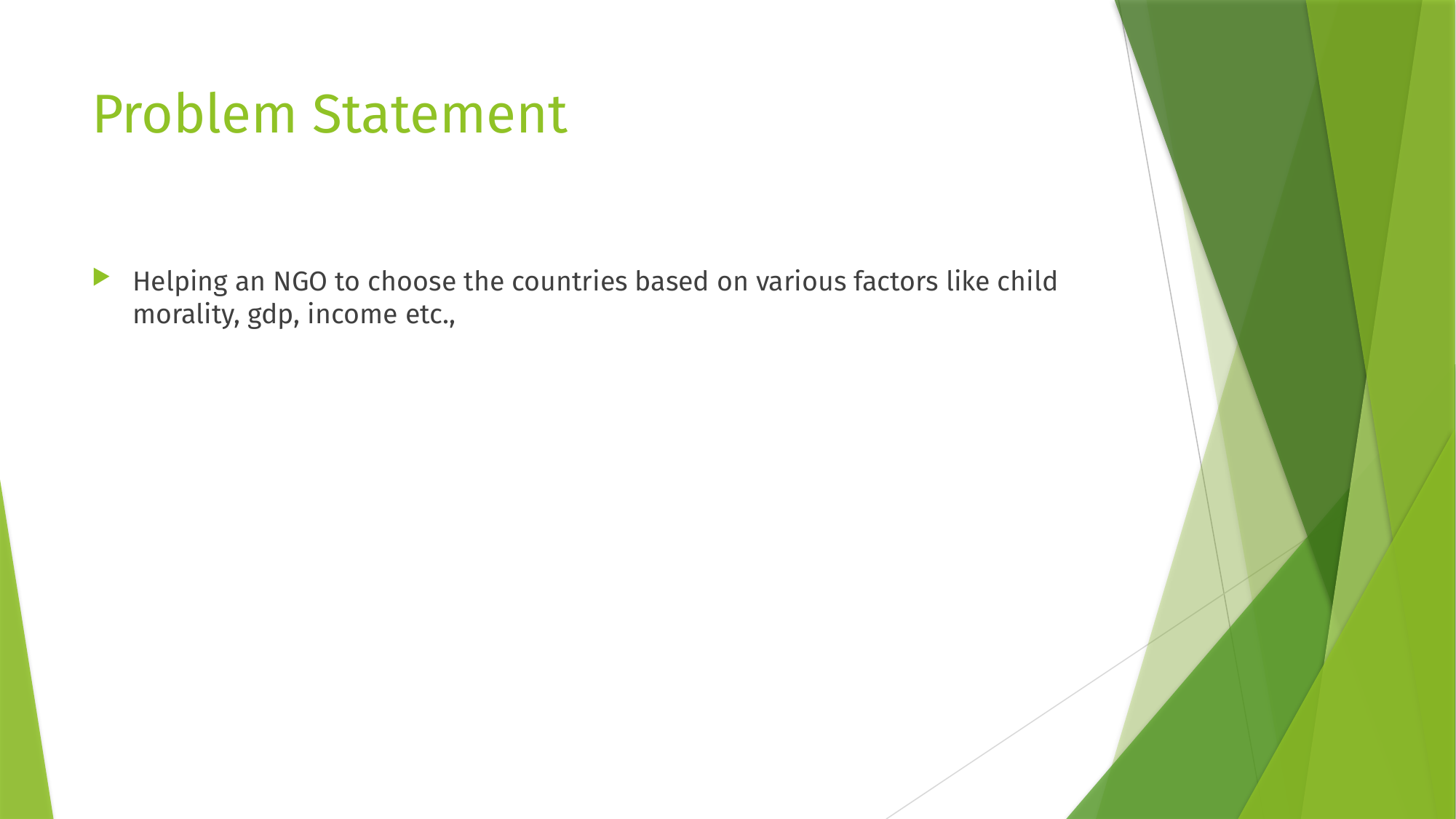

# Problem Statement
Helping an NGO to choose the countries based on various factors like child morality, gdp, income etc.,